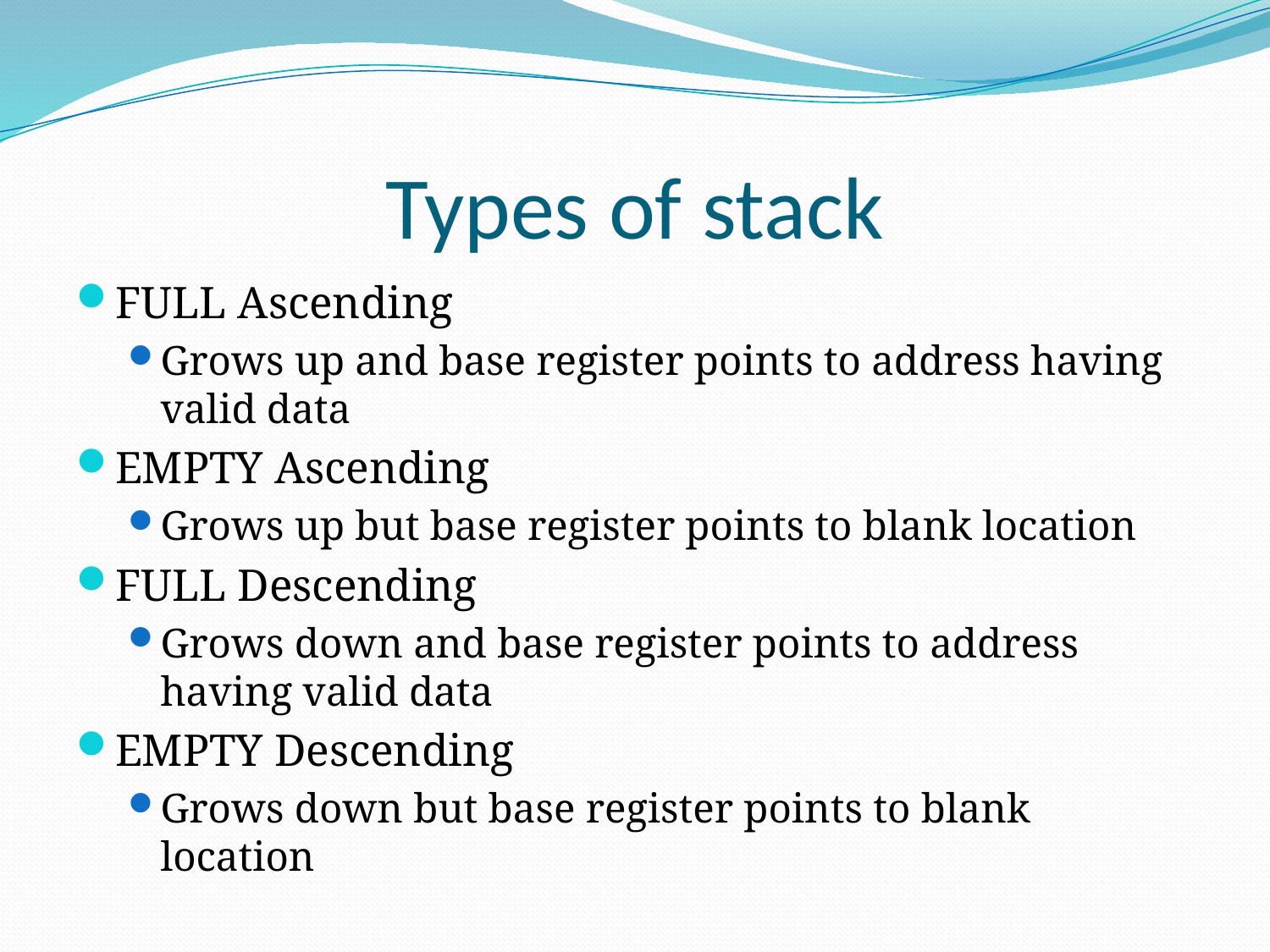

# Types of stack
FULL Ascending
Grows up and base register points to address having valid data
EMPTY Ascending
Grows up but base register points to blank location
FULL Descending
Grows down and base register points to address having valid data
EMPTY Descending
Grows down but base register points to blank location